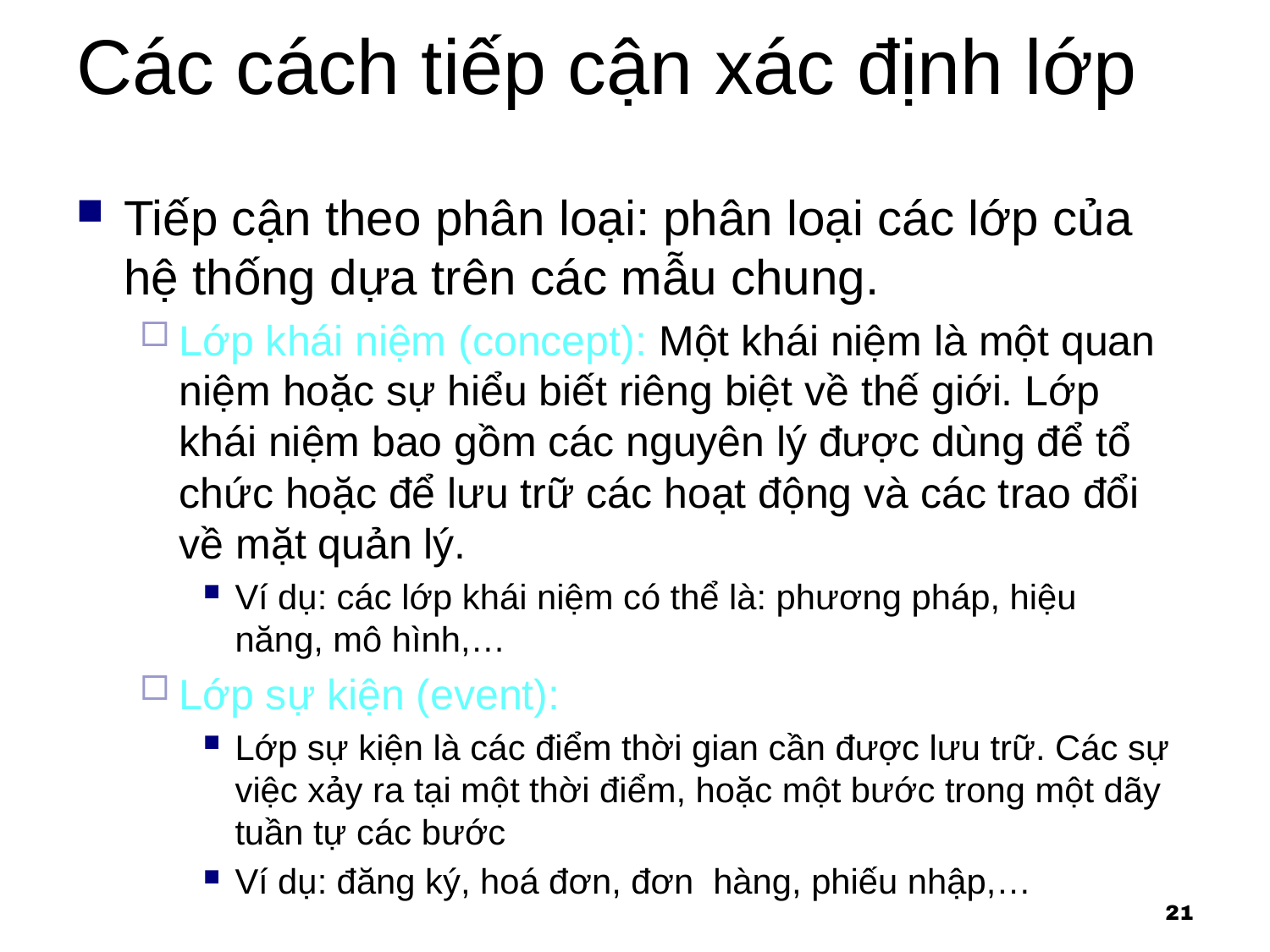

# Các cách tiếp cận xác định lớp
Tiếp cận theo phân loại: phân loại các lớp của hệ thống dựa trên các mẫu chung.
Lớp khái niệm (concept): Một khái niệm là một quan niệm hoặc sự hiểu biết riêng biệt về thế giới. Lớp khái niệm bao gồm các nguyên lý được dùng để tổ chức hoặc để lưu trữ các hoạt động và các trao đổi về mặt quản lý.
Ví dụ: các lớp khái niệm có thể là: phương pháp, hiệu năng, mô hình,…
Lớp sự kiện (event):
Lớp sự kiện là các điểm thời gian cần được lưu trữ. Các sự việc xảy ra tại một thời điểm, hoặc một bước trong một dãy tuần tự các bước
Ví dụ: đăng ký, hoá đơn, đơn  hàng, phiếu nhập,…
21